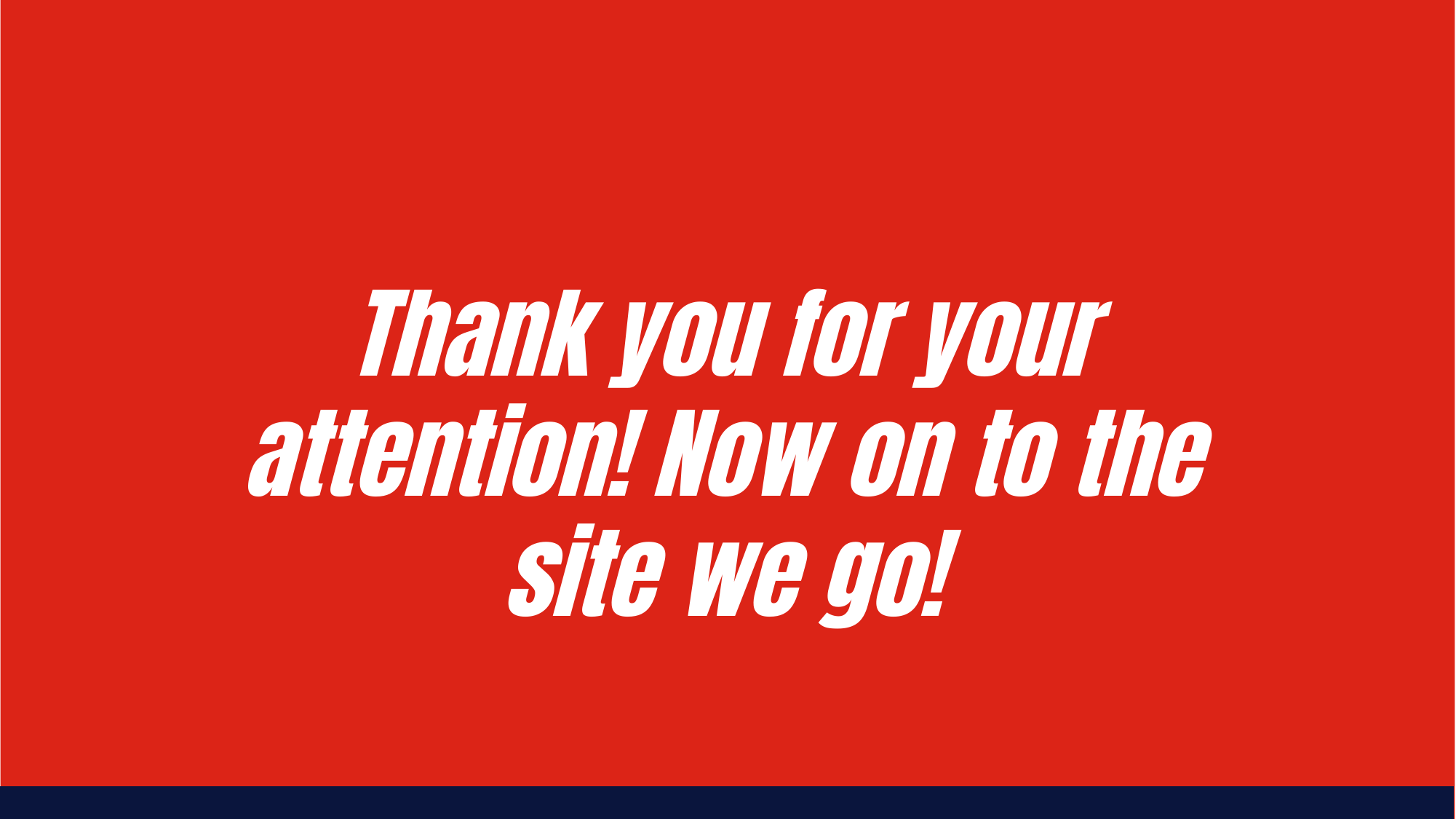

# Thank you for your attention! Now on to the site we go!

Please keep this slide for attribution